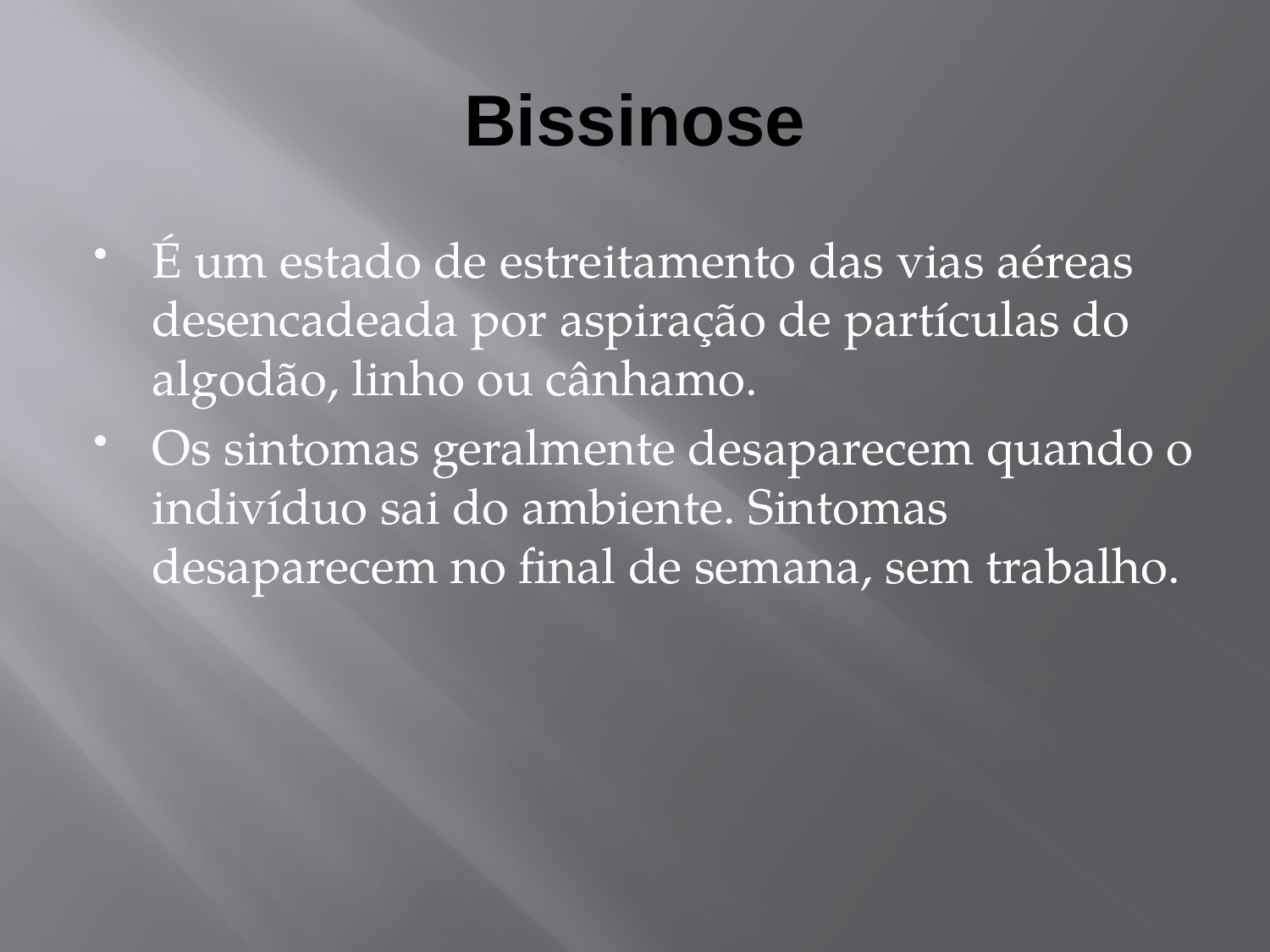

# Bissinose
É um estado de estreitamento das vias aéreas desencadeada por aspiração de partículas do algodão, linho ou cânhamo.
Os sintomas geralmente desaparecem quando o indivíduo sai do ambiente. Sintomas desaparecem no final de semana, sem trabalho.